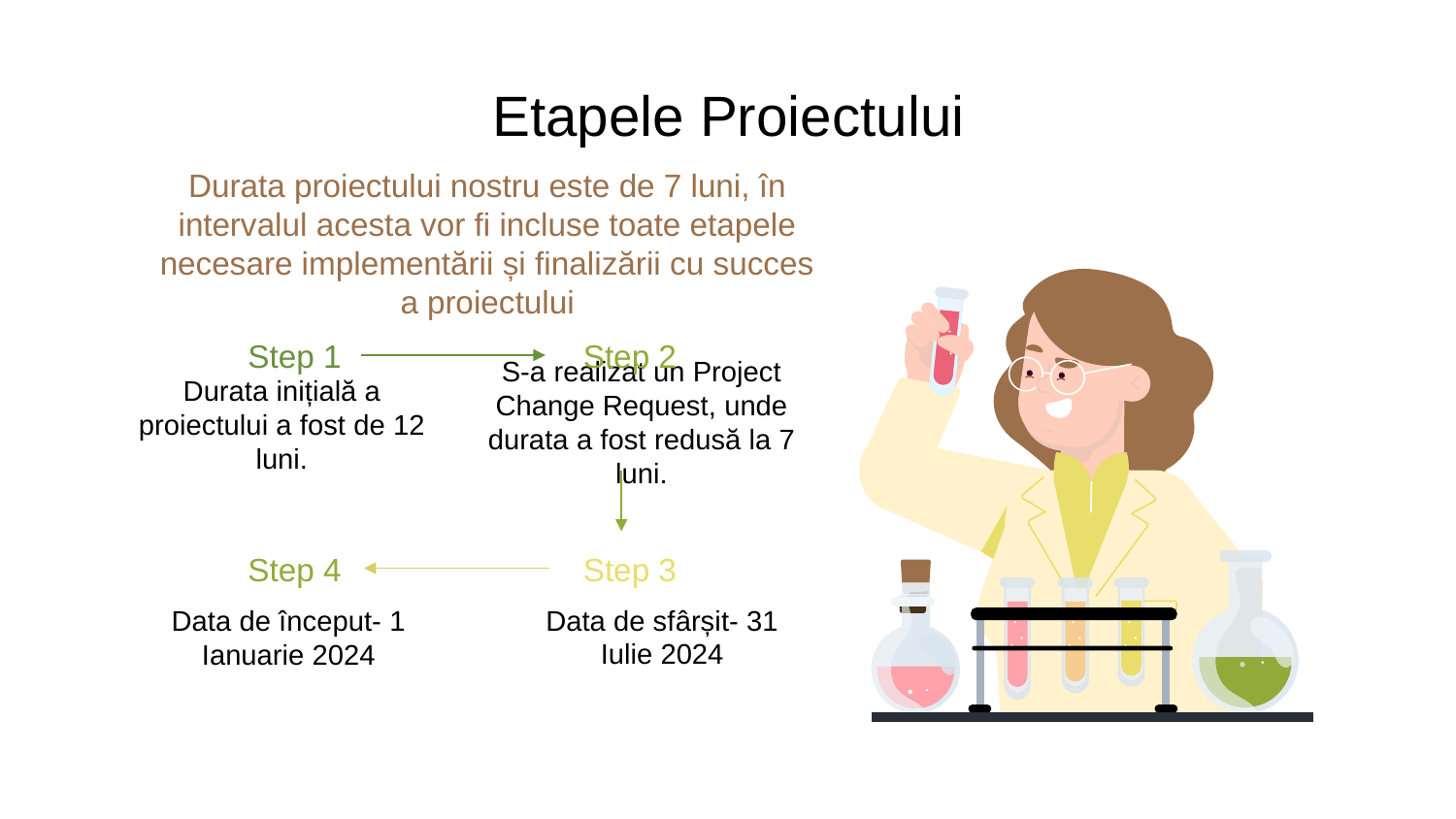

# Etapele Proiectului
Durata proiectului nostru este de 7 luni, în intervalul acesta vor fi incluse toate etapele necesare implementării și finalizării cu succes a proiectului

Step 1
Durata inițială a proiectului a fost de 12 luni.
Step 2
S-a realizat un Project Change Request, unde durata a fost redusă la 7 luni.
Step 3
Data de sfârșit- 31 Iulie 2024
Step 4
Data de început- 1 Ianuarie 2024